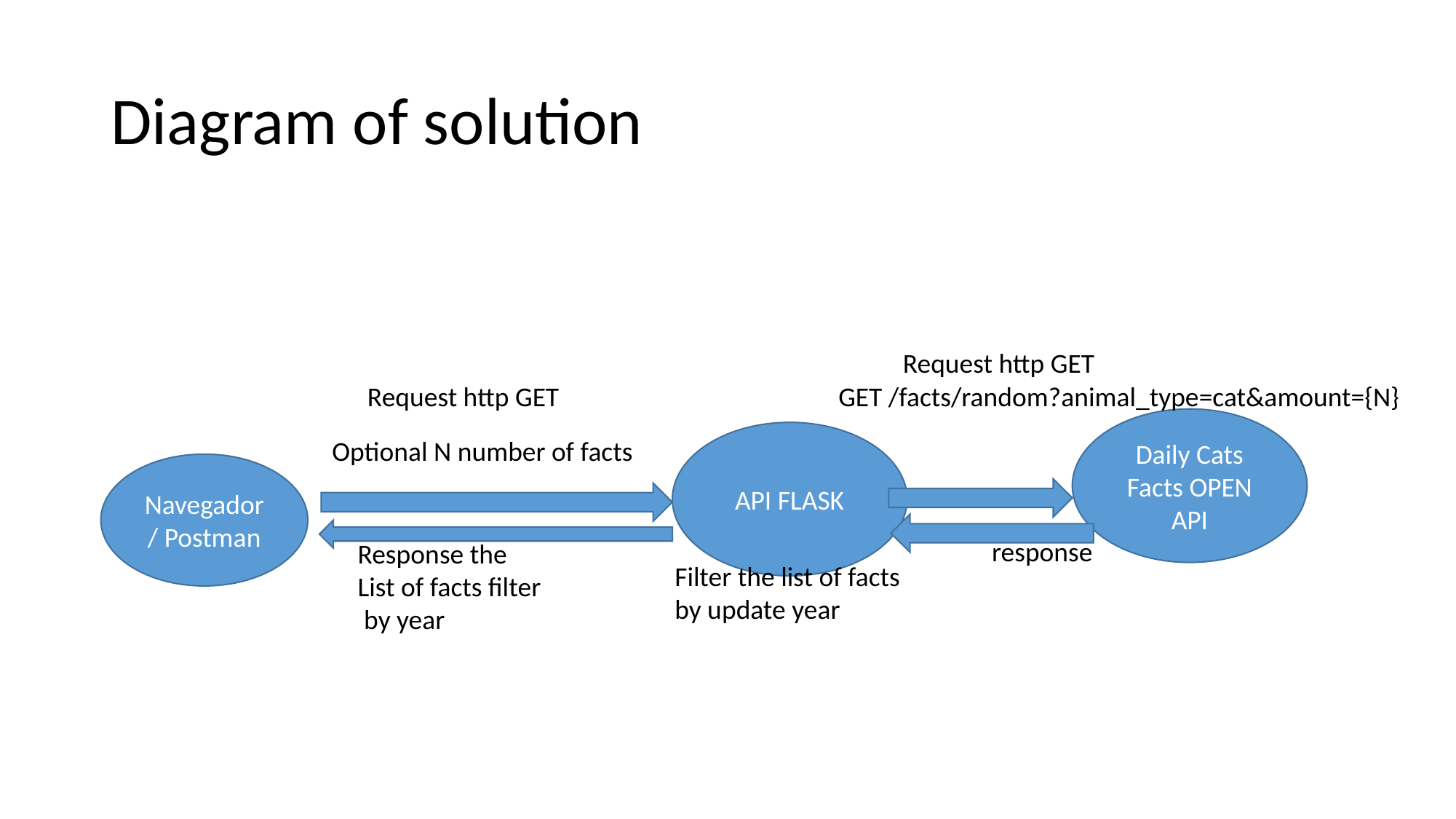

# Diagram of solution
Request http GET
Request http GET
GET /facts/random?animal_type=cat&amount={N}
Daily Cats Facts OPEN API
API FLASK
Optional N number of facts
Navegador/ Postman

response
Response the
List of facts filter
 by year
Filter the list of facts by update year